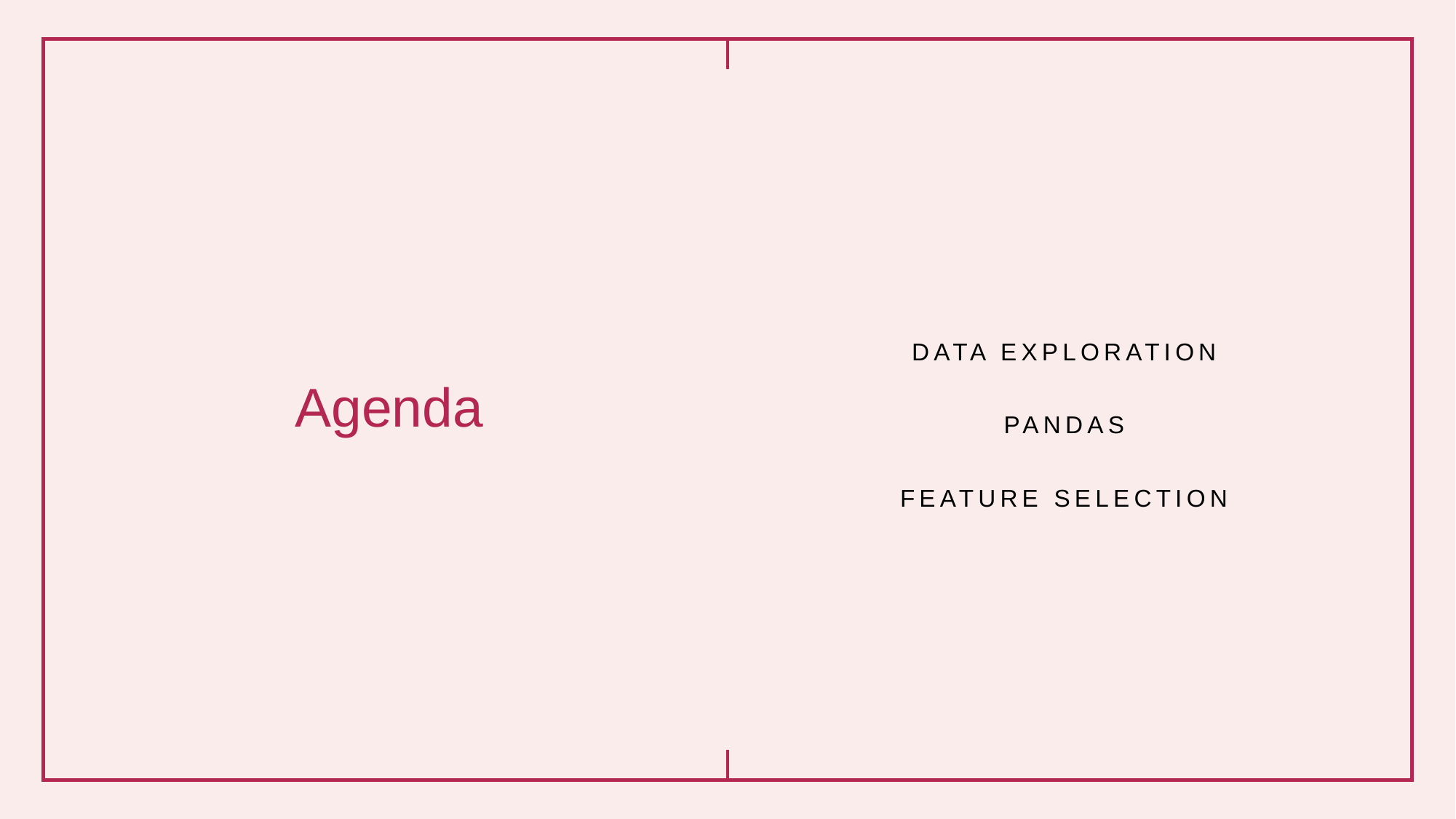

# Agenda
DATA EXPLORATION
PANDAS
FEATURE SELECTION